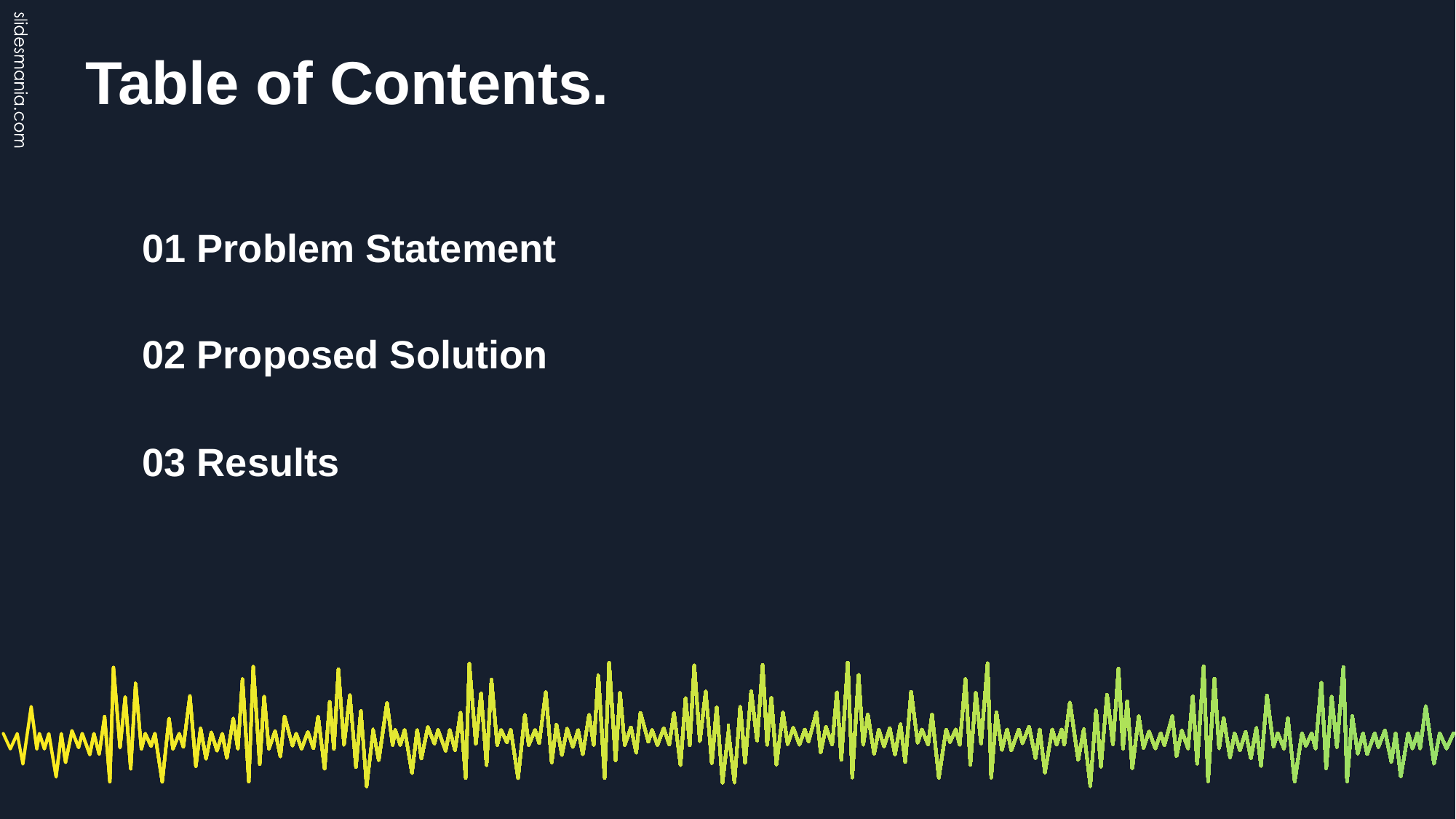

# Table of Contents.
01 Problem Statement
02 Proposed Solution
03 Results